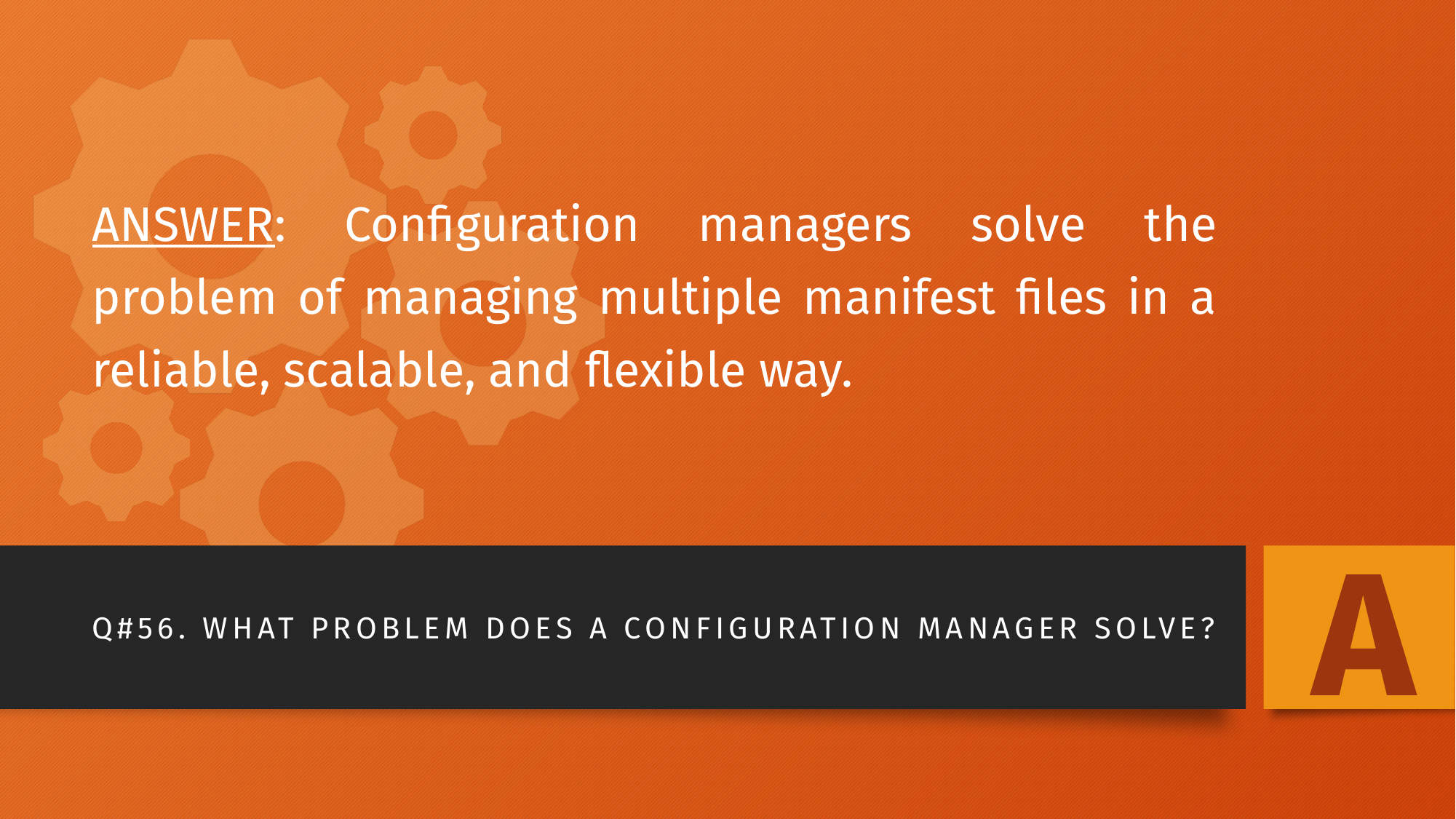

# ANSWER: Configuration managers solve the problem of managing multiple manifest files in a reliable, scalable, and flexible way.
A
Q#56. What problem does a configuration manager solve?